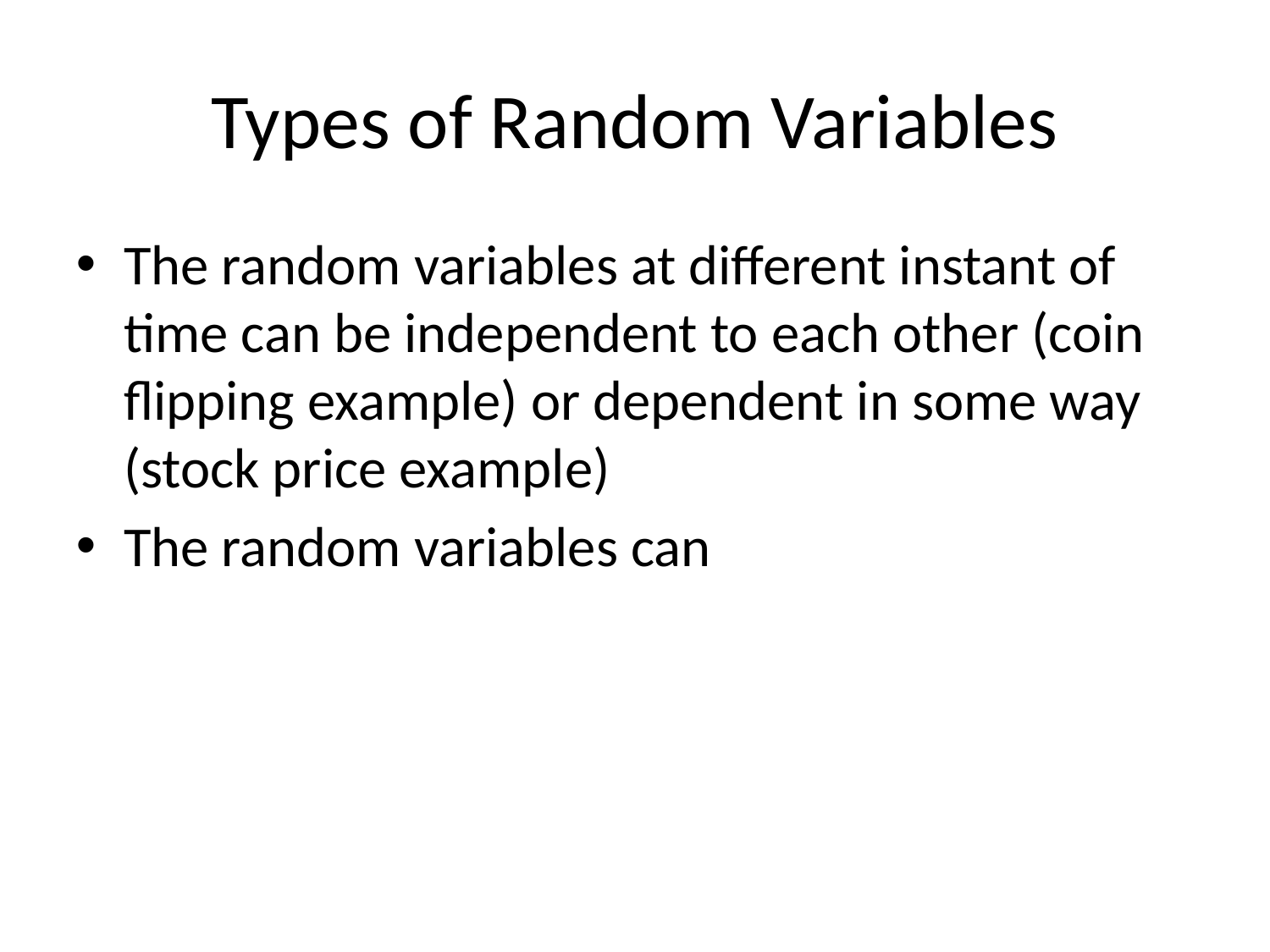

Types of Random Variables
The random variables at different instant of time can be independent to each other (coin flipping example) or dependent in some way (stock price example)
The random variables can